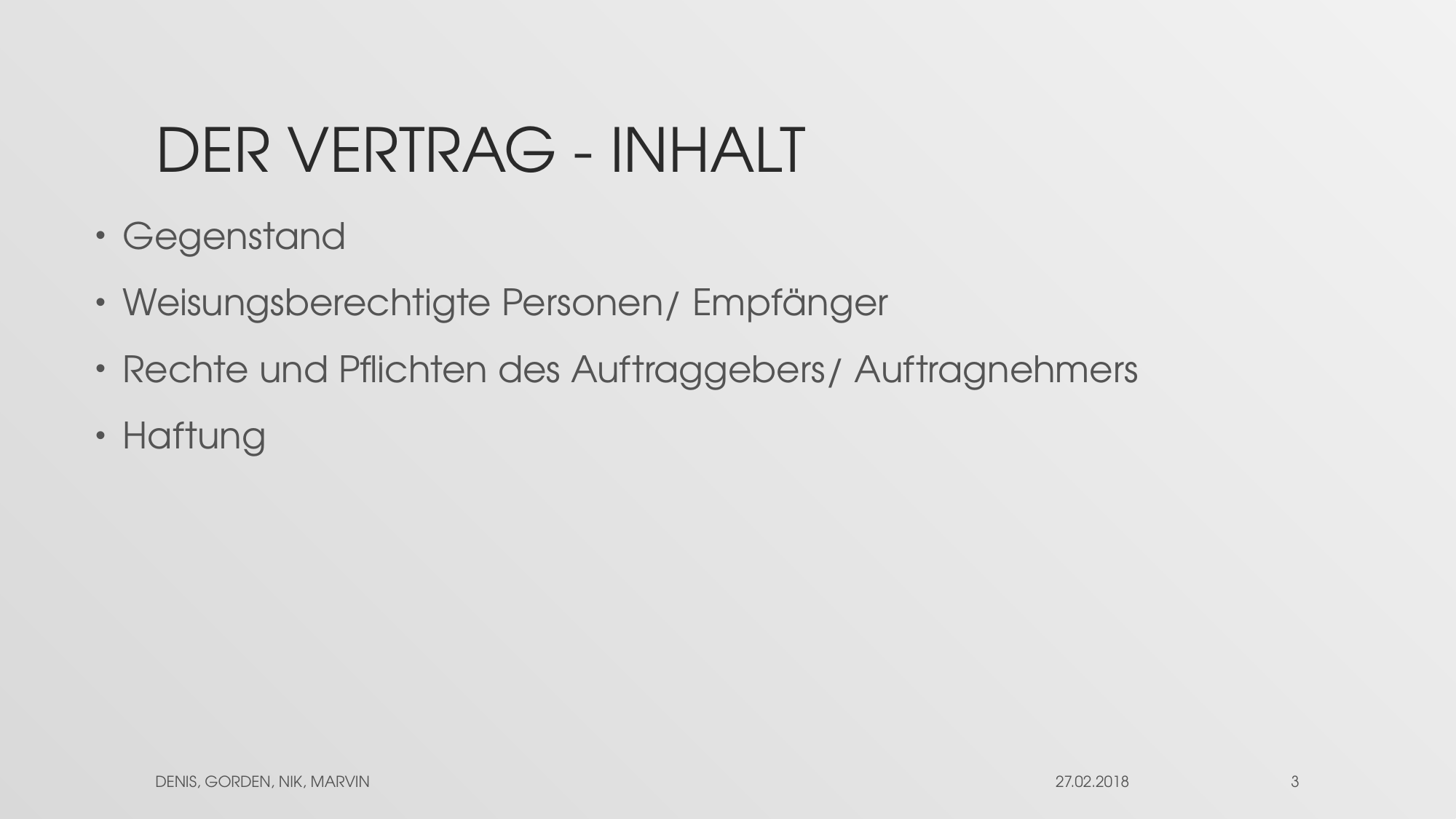

# Der Vertrag - inhalt
Gegenstand
Weisungsberechtigte Personen/ Empfänger
Rechte und Pflichten des Auftraggebers/ Auftragnehmers
Haftung
Denis, Gorden, Nik, Marvin
27.02.2018
3